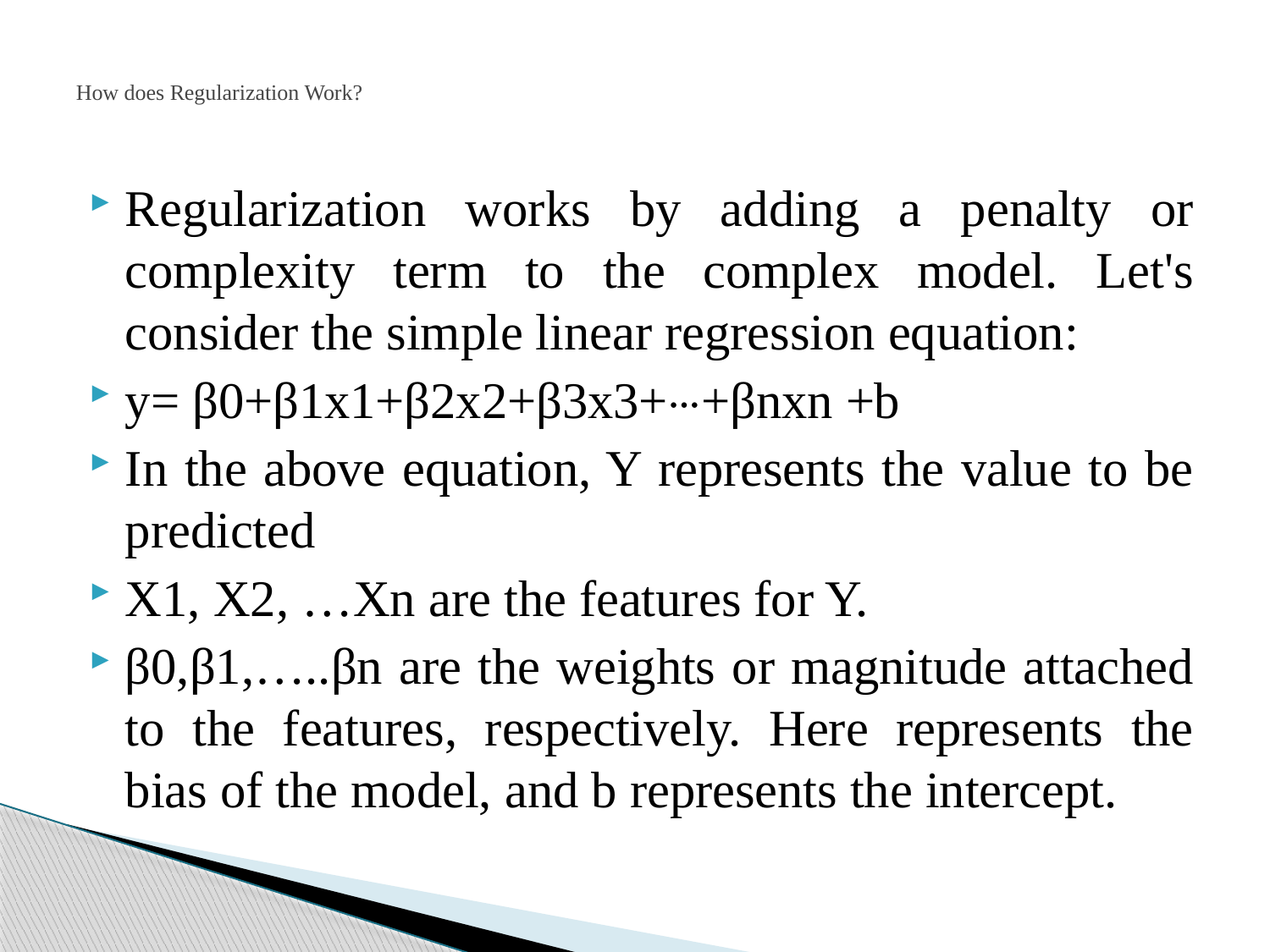

# How does Regularization Work?
Regularization works by adding a penalty or complexity term to the complex model. Let's consider the simple linear regression equation:
y= β0+β1x1+β2x2+β3x3+⋯+βnxn +b
In the above equation, Y represents the value to be predicted
X1, X2, …Xn are the features for Y.
β0,β1,…..βn are the weights or magnitude attached to the features, respectively. Here represents the bias of the model, and b represents the intercept.